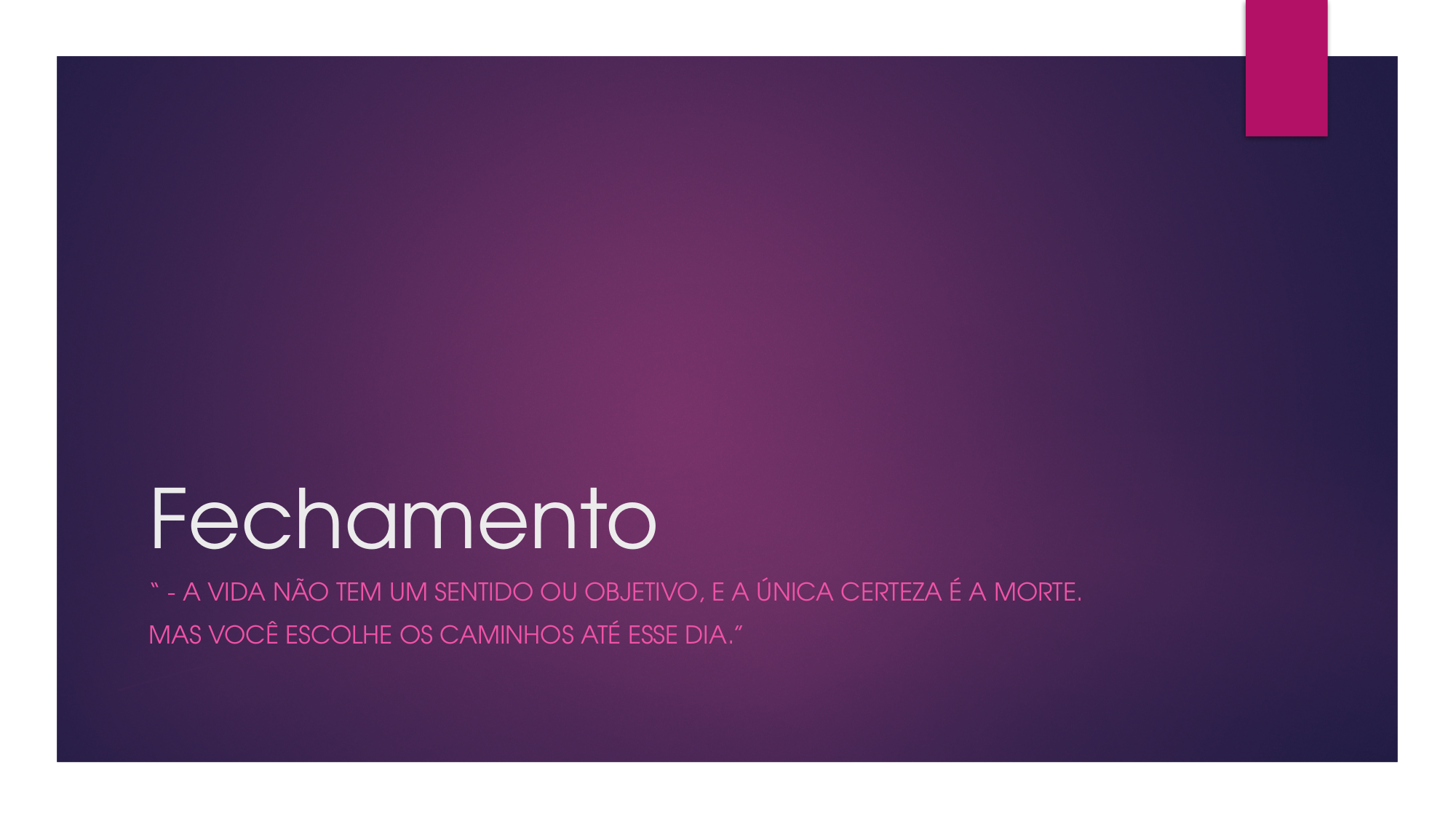

# Fechamento
“ - A vida não tem um sentido ou objetivo, e a única certeza é a morte.
Mas você escolhe os caminhos até esse dia.”